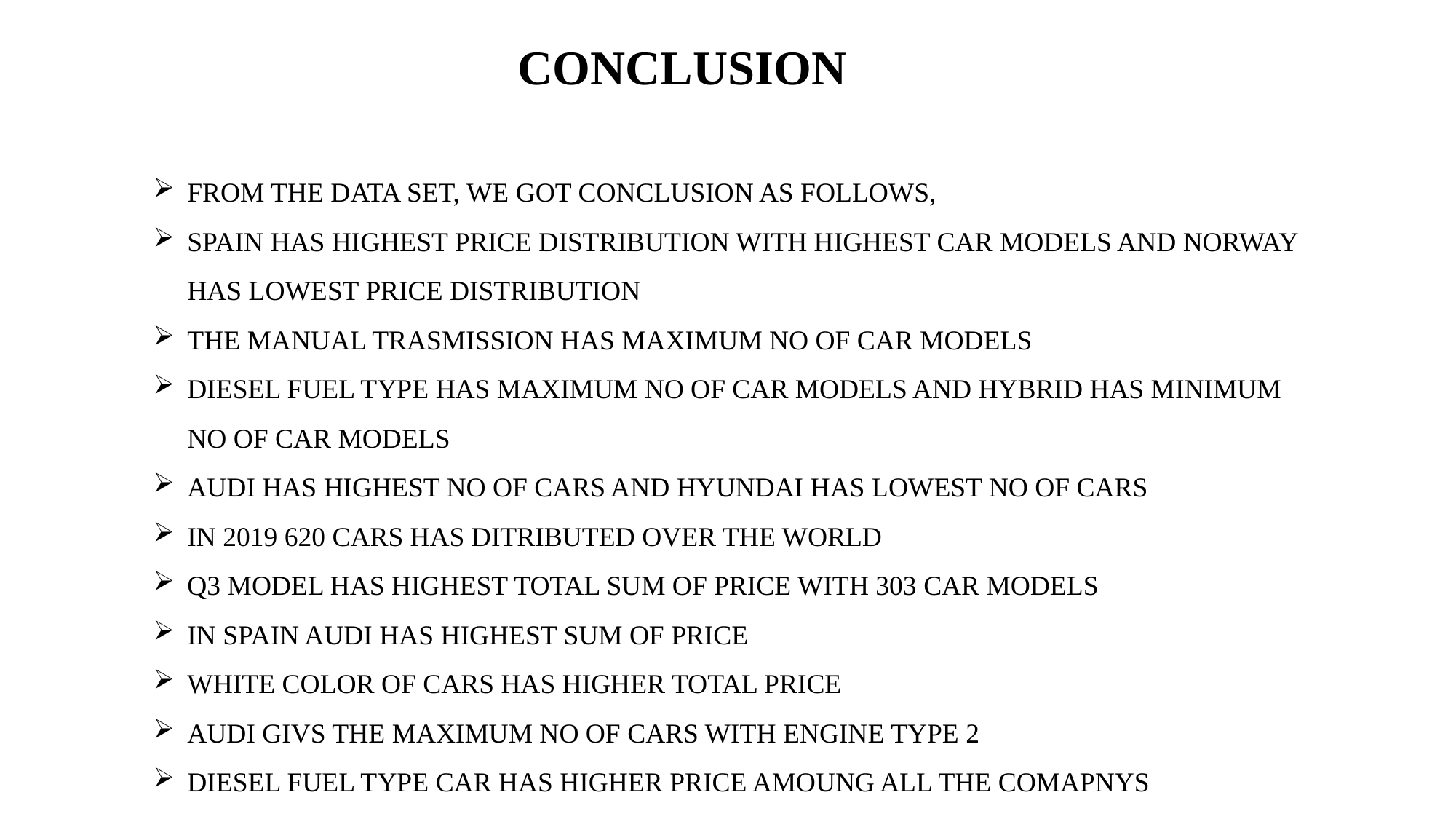

# CONCLUSION
FROM THE DATA SET, WE GOT CONCLUSION AS FOLLOWS,
SPAIN HAS HIGHEST PRICE DISTRIBUTION WITH HIGHEST CAR MODELS AND NORWAY HAS LOWEST PRICE DISTRIBUTION
THE MANUAL TRASMISSION HAS MAXIMUM NO OF CAR MODELS
DIESEL FUEL TYPE HAS MAXIMUM NO OF CAR MODELS AND HYBRID HAS MINIMUM NO OF CAR MODELS
AUDI HAS HIGHEST NO OF CARS AND HYUNDAI HAS LOWEST NO OF CARS
IN 2019 620 CARS HAS DITRIBUTED OVER THE WORLD
Q3 MODEL HAS HIGHEST TOTAL SUM OF PRICE WITH 303 CAR MODELS
IN SPAIN AUDI HAS HIGHEST SUM OF PRICE
WHITE COLOR OF CARS HAS HIGHER TOTAL PRICE
AUDI GIVS THE MAXIMUM NO OF CARS WITH ENGINE TYPE 2
DIESEL FUEL TYPE CAR HAS HIGHER PRICE AMOUNG ALL THE COMAPNYS